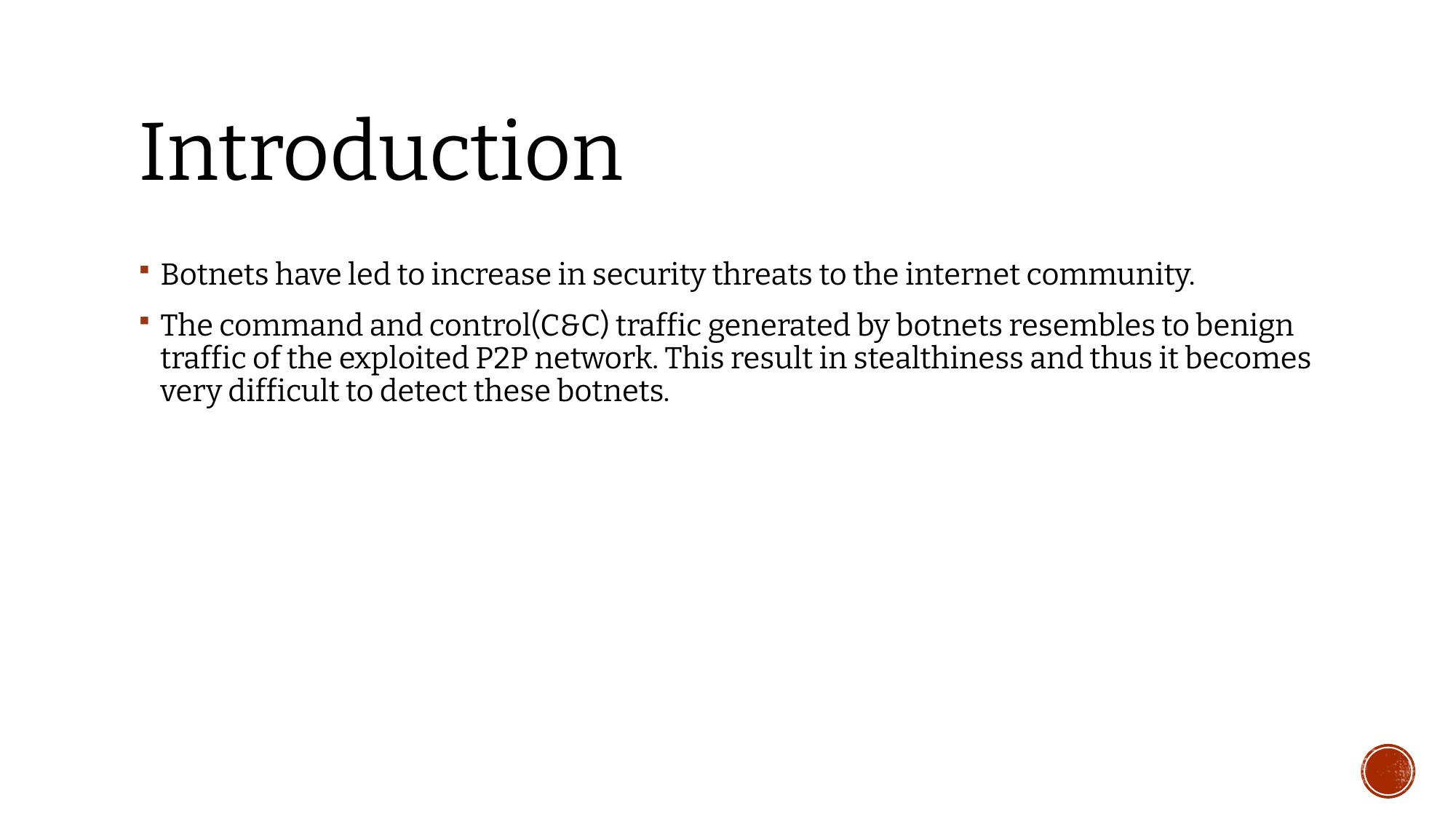

# Introduction
Botnets have led to increase in security threats to the internet community.
The command and control(C&C) traffic generated by botnets resembles to benign traffic of the exploited P2P network. This result in stealthiness and thus it becomes very difficult to detect these botnets.